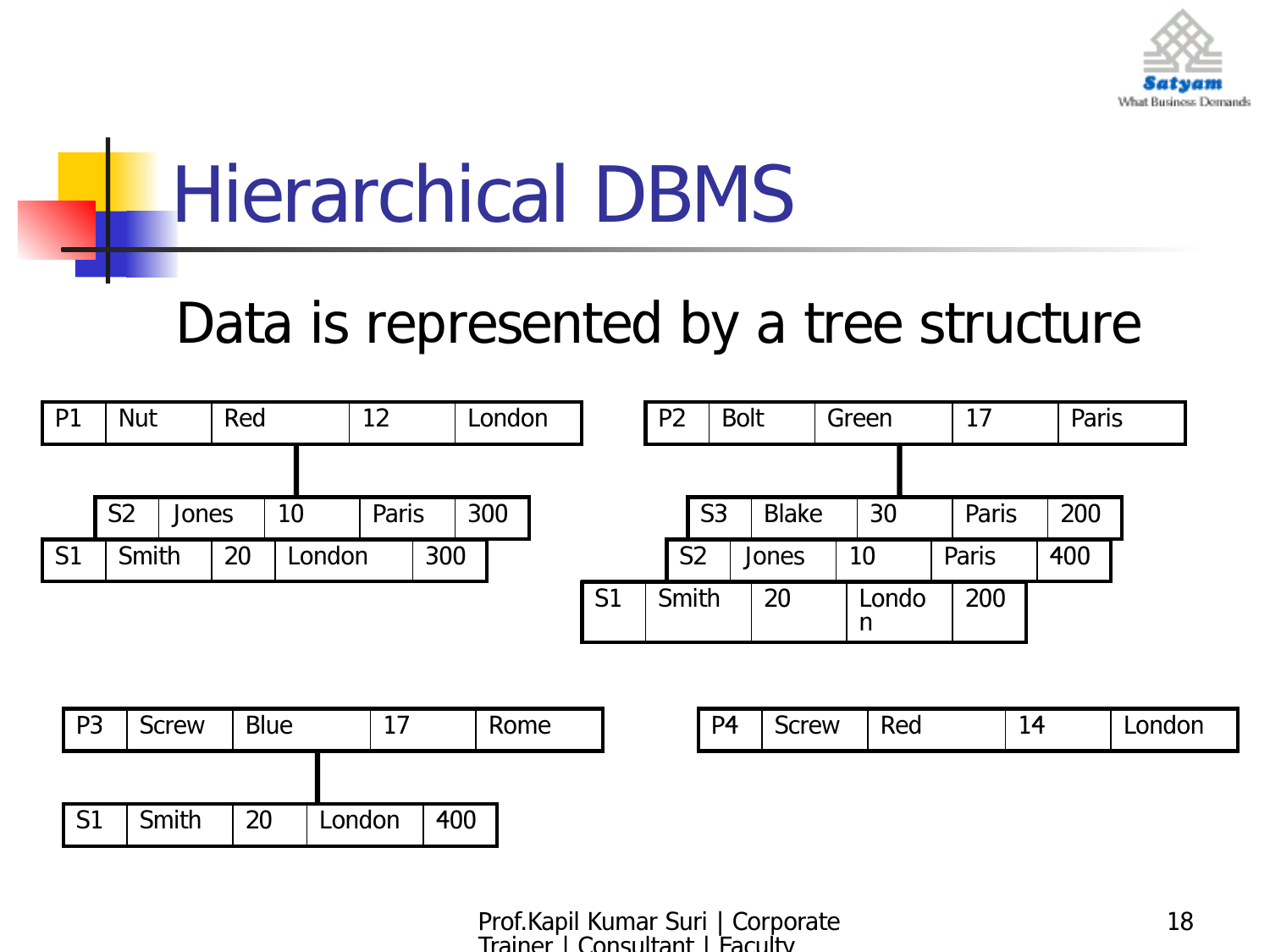

# Hierarchical DBMS
Data is represented by a tree structure

| P1 | Nut | Red | 12 | London |
| --- | --- | --- | --- | --- |
| P2 | Bolt | Green | 17 | Paris |
| --- | --- | --- | --- | --- |

| S2 | Jones | 10 | Paris | 300 |
| --- | --- | --- | --- | --- |
| S3 | Blake | 30 | Paris | 200 |
| --- | --- | --- | --- | --- |
| S1 | Smith | 20 | London | 300 |
| --- | --- | --- | --- | --- |
| S2 | Jones | 10 | Paris | 400 |
| --- | --- | --- | --- | --- |
| S1 | Smith | 20 | London | 200 |
| --- | --- | --- | --- | --- |
| P3 | Screw | Blue | 17 | Rome |
| --- | --- | --- | --- | --- |
| P4 | Screw | Red | 14 | London |
| --- | --- | --- | --- | --- |

| S1 | Smith | 20 | London | 400 |
| --- | --- | --- | --- | --- |
Prof.Kapil Kumar Suri | Corporate Trainer | Consultant | Faculty
18